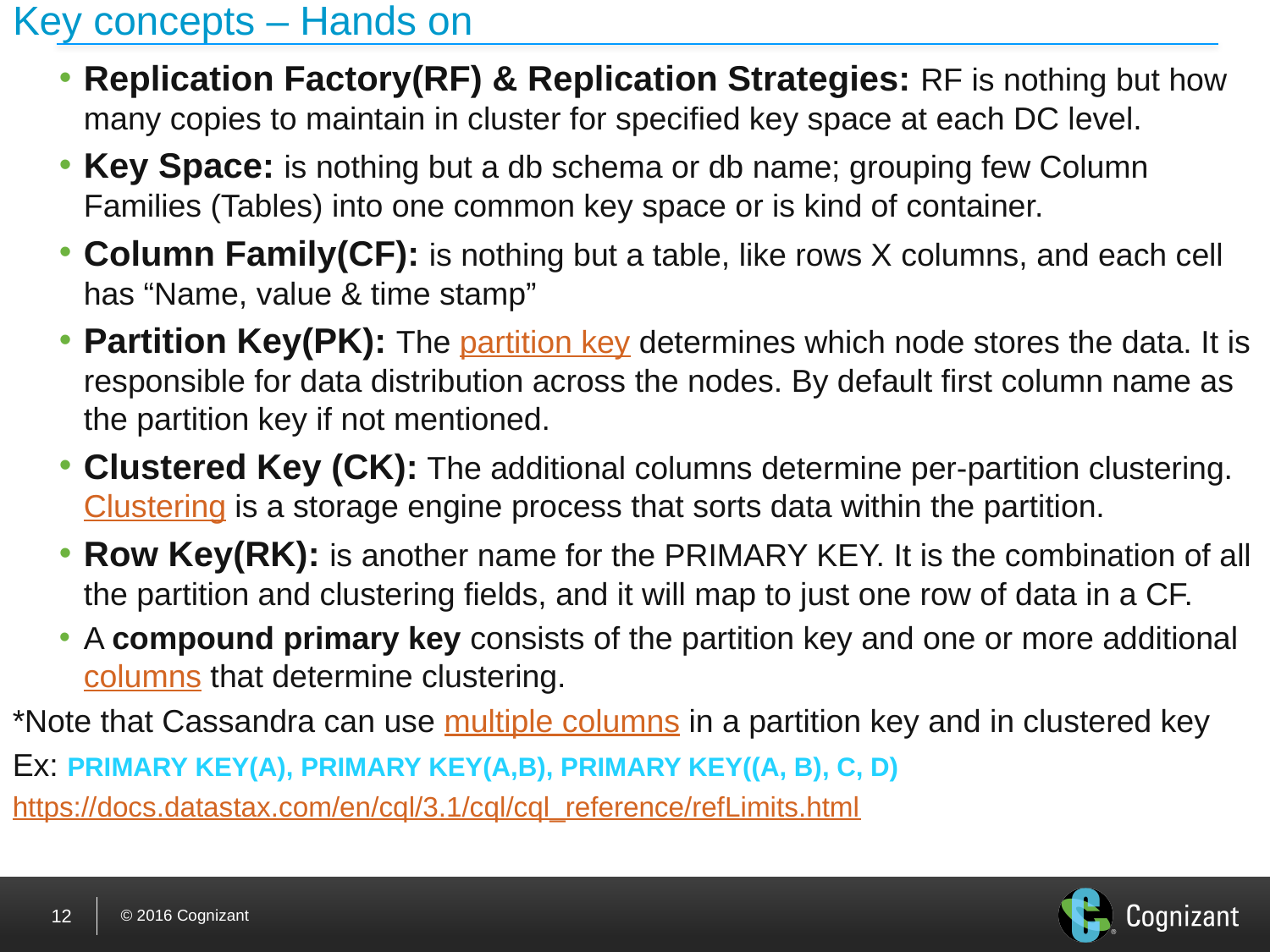

# Key concepts – Hands on
Replication Factory(RF) & Replication Strategies: RF is nothing but how many copies to maintain in cluster for specified key space at each DC level.
Key Space: is nothing but a db schema or db name; grouping few Column Families (Tables) into one common key space or is kind of container.
Column Family(CF): is nothing but a table, like rows X columns, and each cell has “Name, value & time stamp”
Partition Key(PK): The partition key determines which node stores the data. It is responsible for data distribution across the nodes. By default first column name as the partition key if not mentioned.
Clustered Key (CK): The additional columns determine per-partition clustering. Clustering is a storage engine process that sorts data within the partition.
Row Key(RK): is another name for the PRIMARY KEY. It is the combination of all the partition and clustering fields, and it will map to just one row of data in a CF.
A compound primary key consists of the partition key and one or more additional columns that determine clustering.
*Note that Cassandra can use multiple columns in a partition key and in clustered key
Ex: PRIMARY KEY(A), PRIMARY KEY(A,B), PRIMARY KEY((A, B), C, D)
https://docs.datastax.com/en/cql/3.1/cql/cql_reference/refLimits.html

12